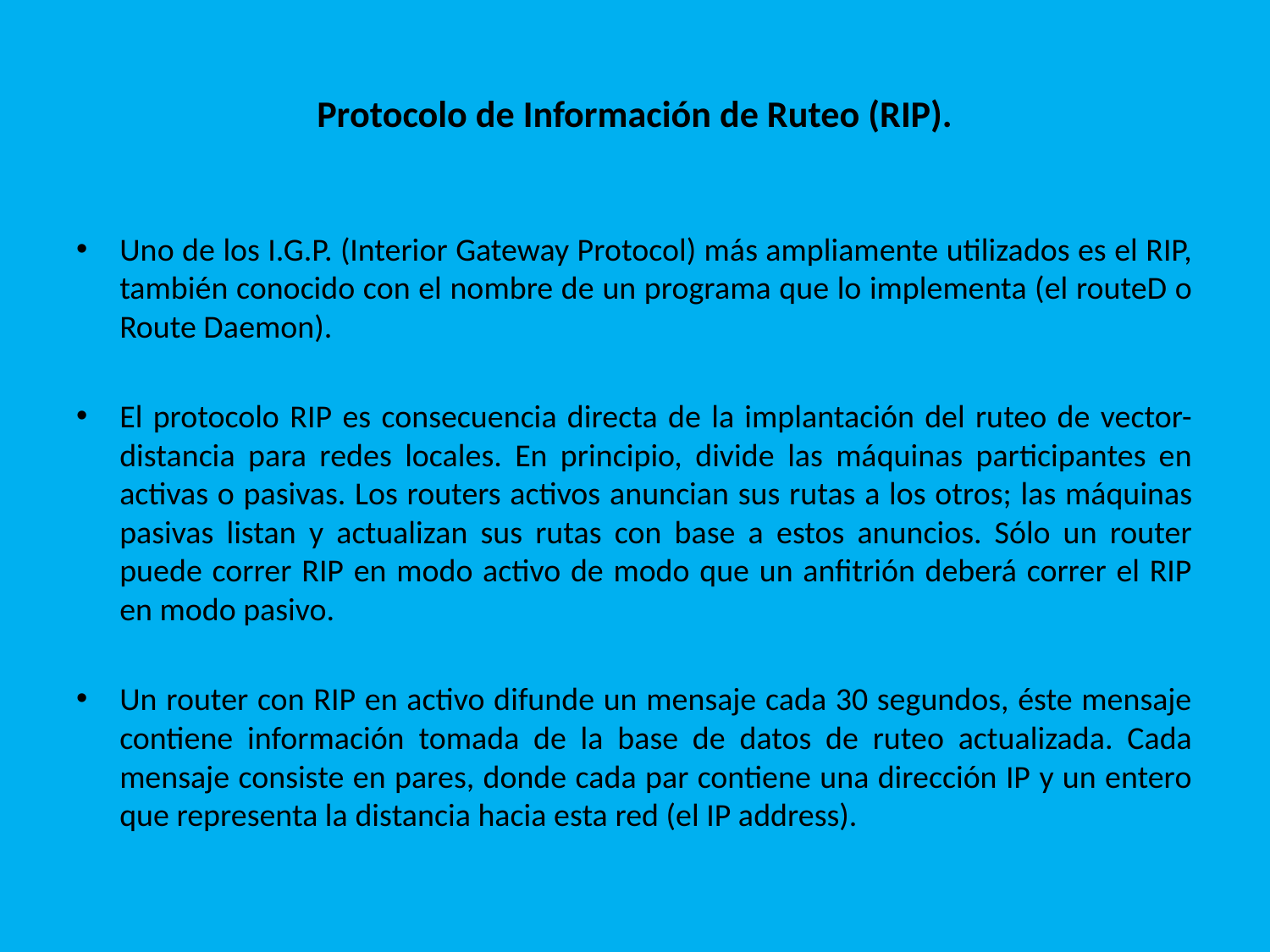

# Protocolo de Información de Ruteo (RIP).
Uno de los I.G.P. (Interior Gateway Protocol) más ampliamente utilizados es el RIP, también conocido con el nombre de un programa que lo implementa (el routeD o Route Daemon).

El protocolo RIP es consecuencia directa de la implantación del ruteo de vector-distancia para redes locales. En principio, divide las máquinas participantes en activas o pasivas. Los routers activos anuncian sus rutas a los otros; las máquinas pasivas listan y actualizan sus rutas con base a estos anuncios. Sólo un router puede correr RIP en modo activo de modo que un anfitrión deberá correr el RIP en modo pasivo.

Un router con RIP en activo difunde un mensaje cada 30 segundos, éste mensaje contiene información tomada de la base de datos de ruteo actualizada. Cada mensaje consiste en pares, donde cada par contiene una dirección IP y un entero que representa la distancia hacia esta red (el IP address).